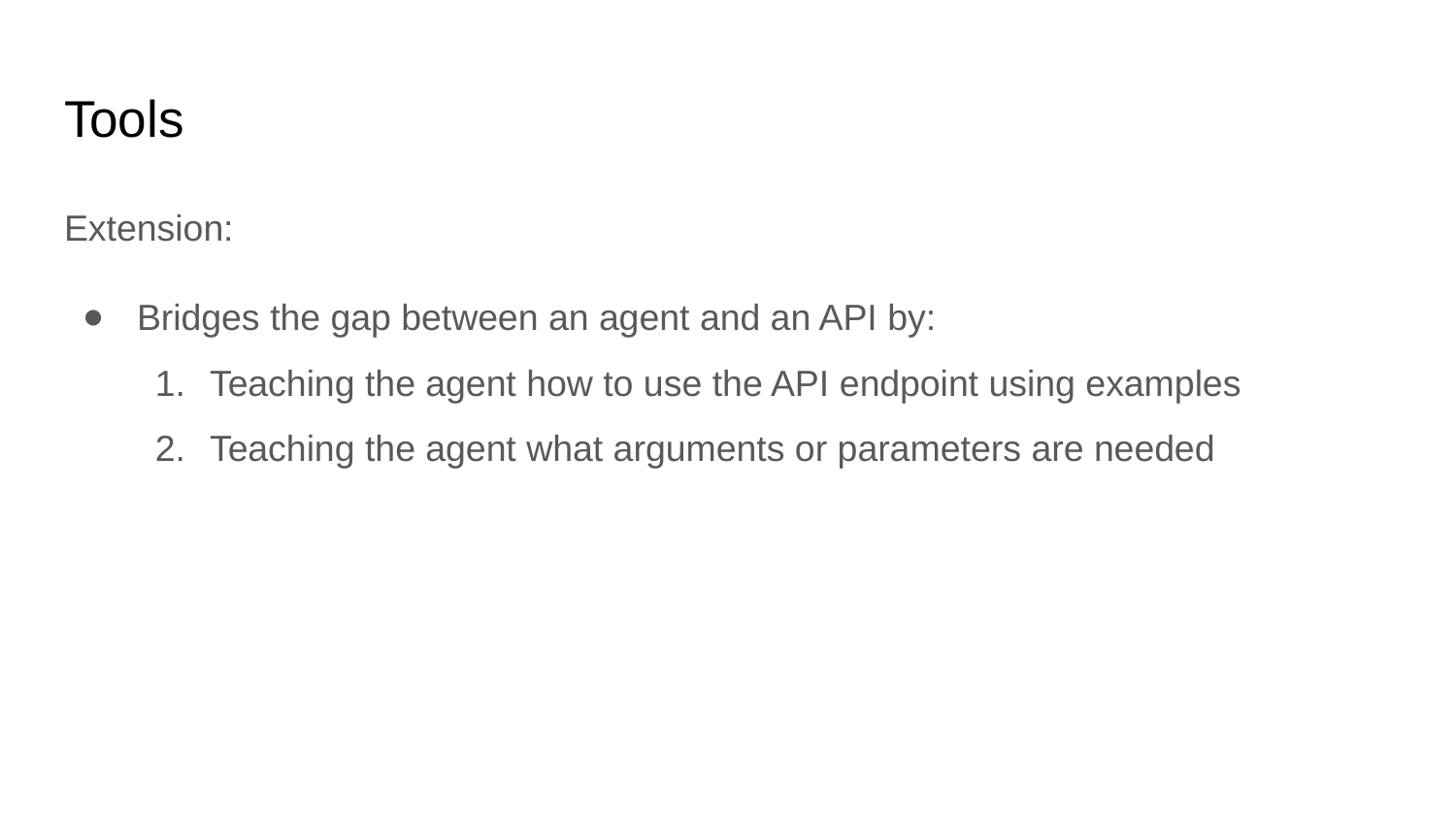

# Tools
Extension:
Bridges the gap between an agent and an API by:
Teaching the agent how to use the API endpoint using examples
Teaching the agent what arguments or parameters are needed